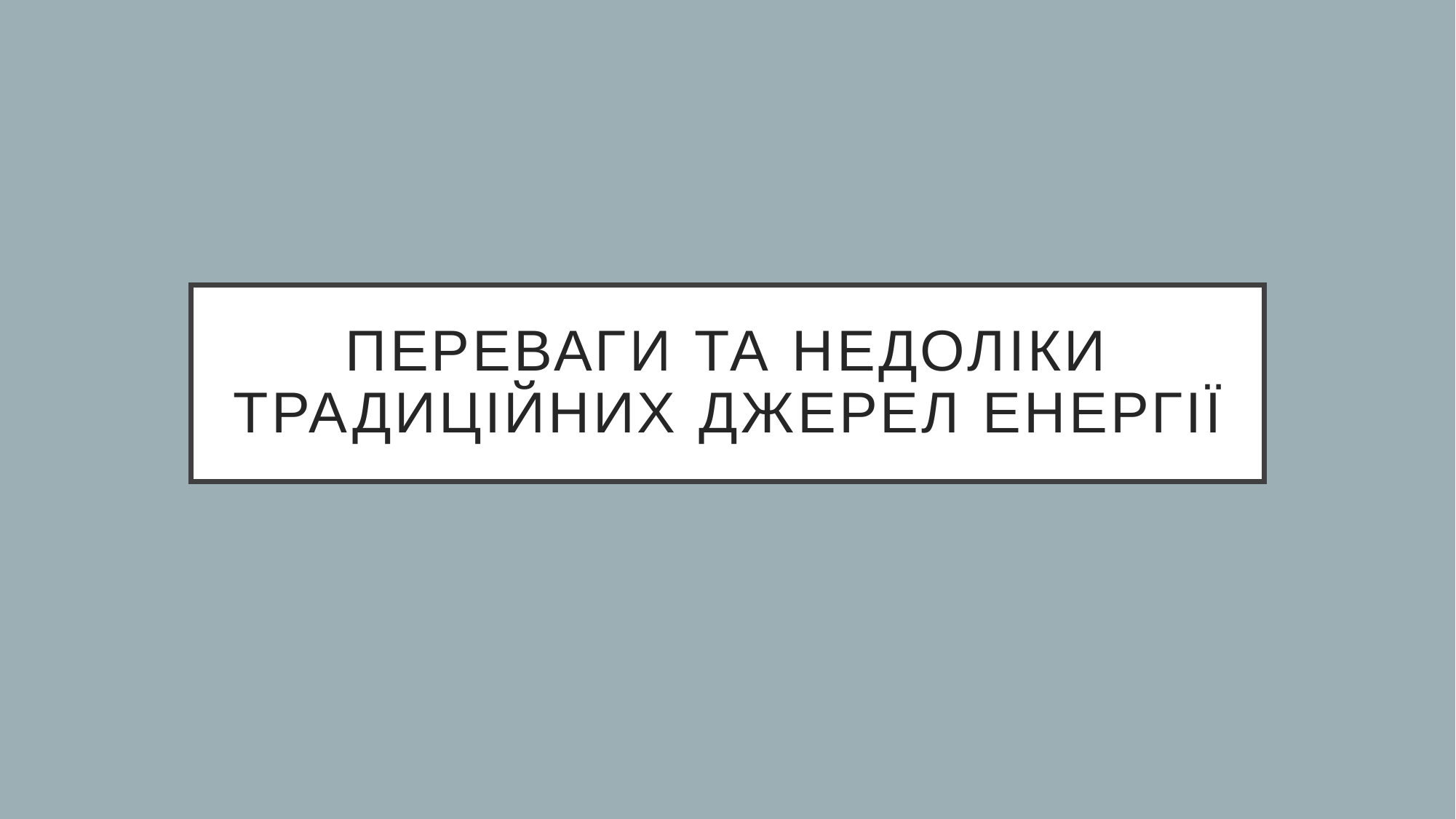

# Переваги та недоліки ТРАДИЦІЙНИХ ДЖЕРЕЛ ЕНЕРГІЇ